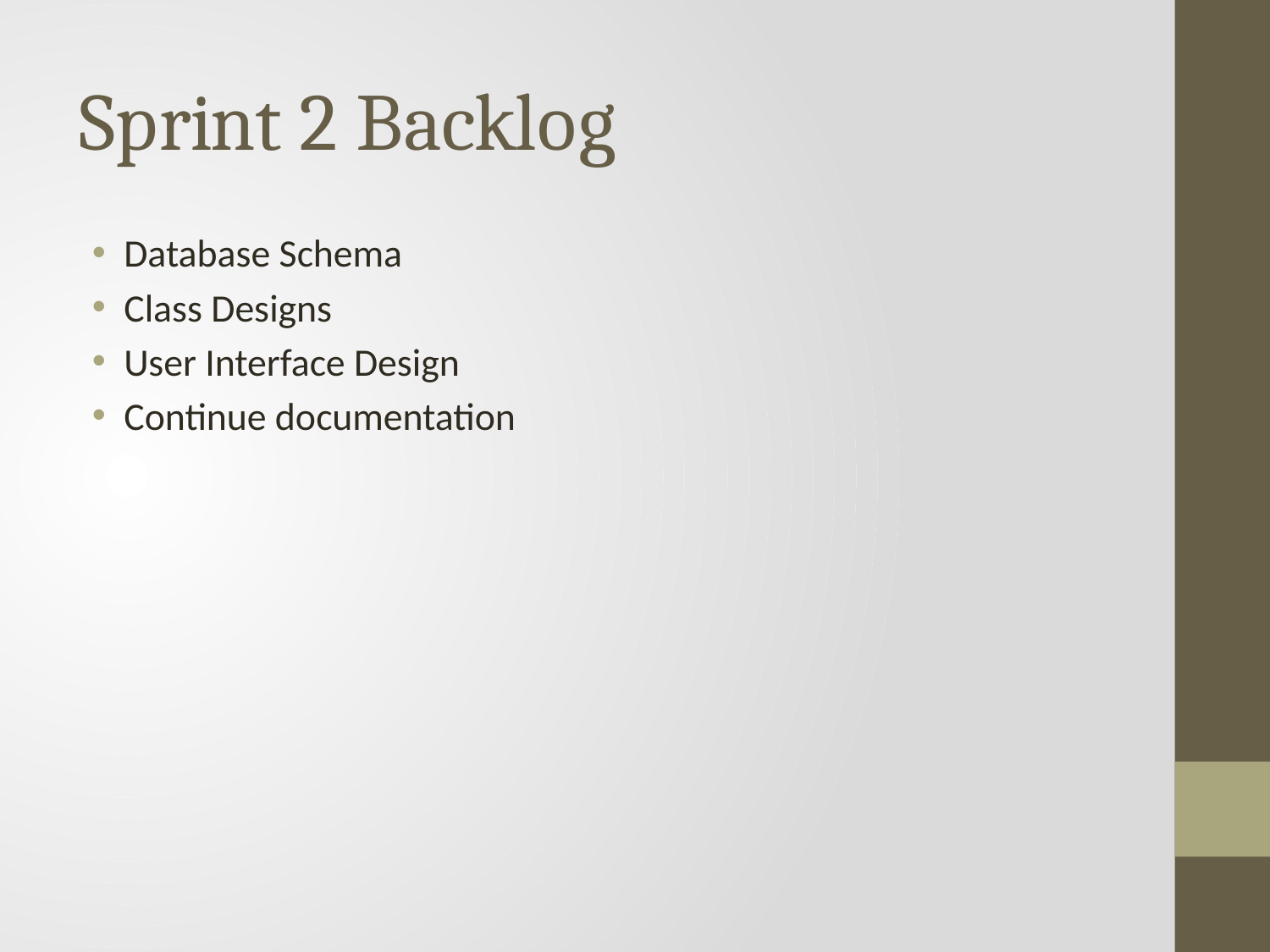

# Sprint 2 Backlog
Database Schema
Class Designs
User Interface Design
Continue documentation